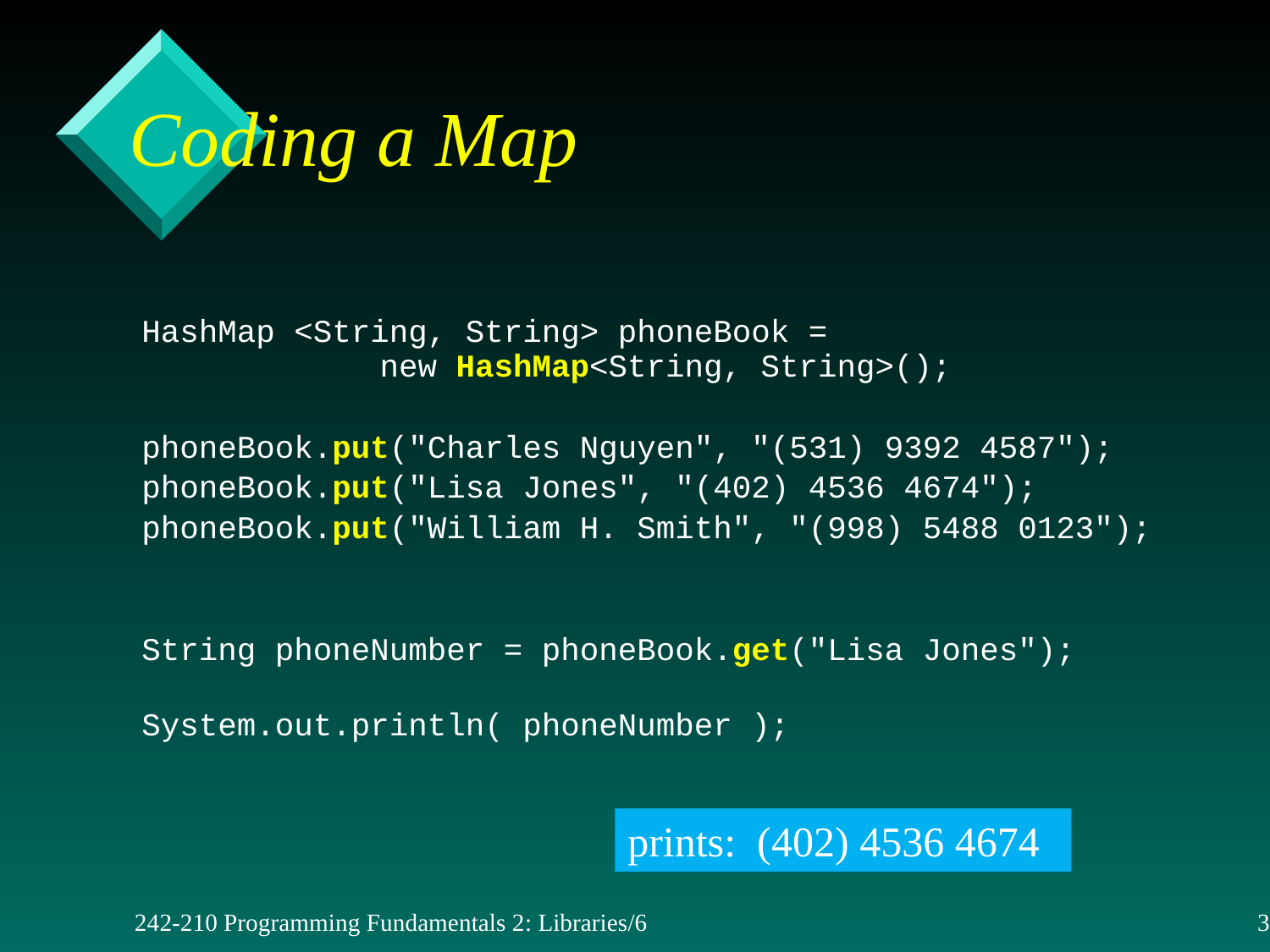

# Coding a Map
HashMap <String, String> phoneBook =
          new HashMap<String, String>();

phoneBook.put("Charles Nguyen", "(531) 9392 4587");
phoneBook.put("Lisa Jones", "(402) 4536 4674");
phoneBook.put("William H. Smith", "(998) 5488 0123");

String phoneNumber = phoneBook.get("Lisa Jones");
System.out.println( phoneNumber );
prints:  (402) 4536 4674